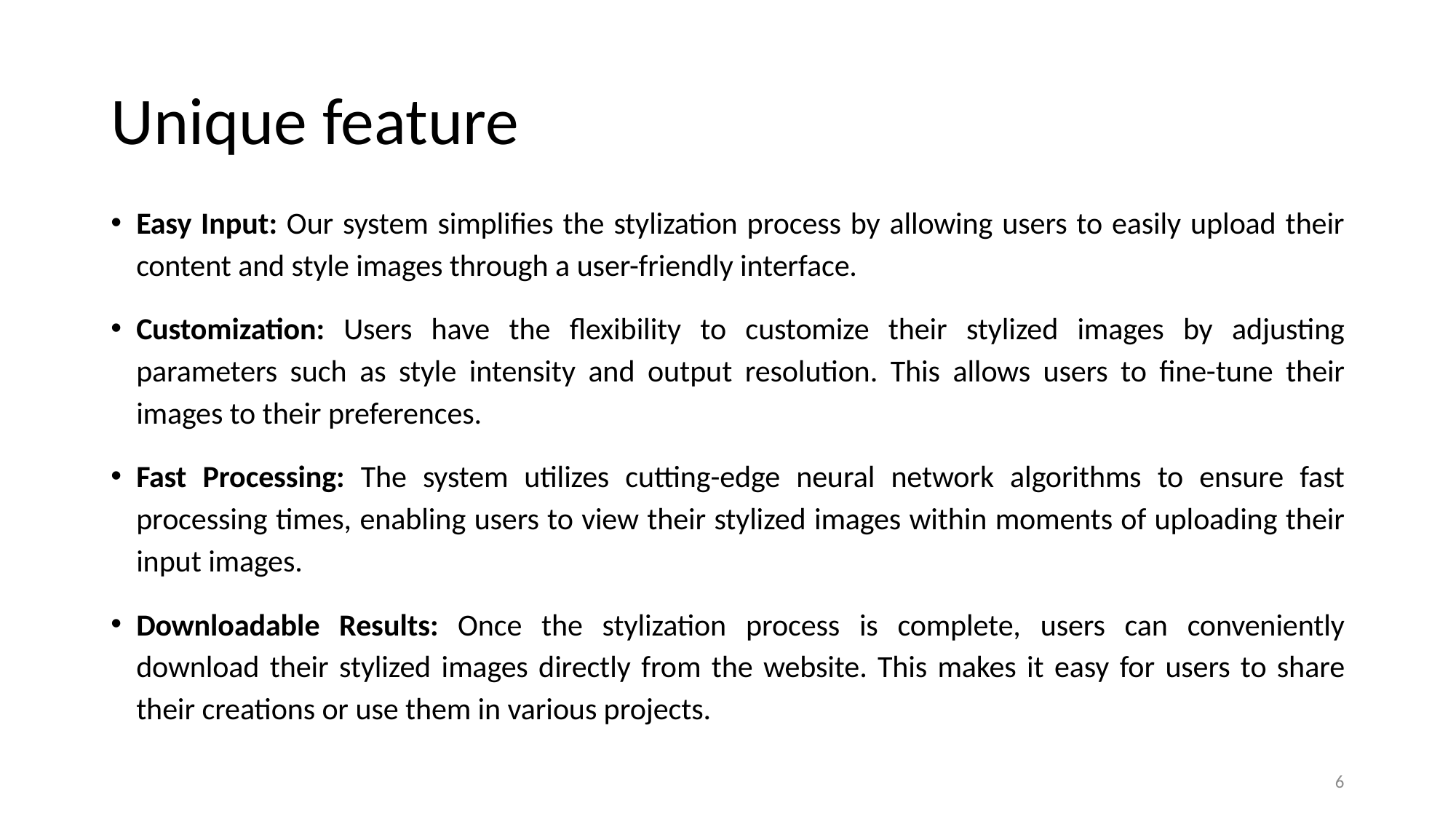

# Unique feature
Easy Input: Our system simplifies the stylization process by allowing users to easily upload their content and style images through a user-friendly interface.
Customization: Users have the flexibility to customize their stylized images by adjusting parameters such as style intensity and output resolution. This allows users to fine-tune their images to their preferences.
Fast Processing: The system utilizes cutting-edge neural network algorithms to ensure fast processing times, enabling users to view their stylized images within moments of uploading their input images.
Downloadable Results: Once the stylization process is complete, users can conveniently download their stylized images directly from the website. This makes it easy for users to share their creations or use them in various projects.

6